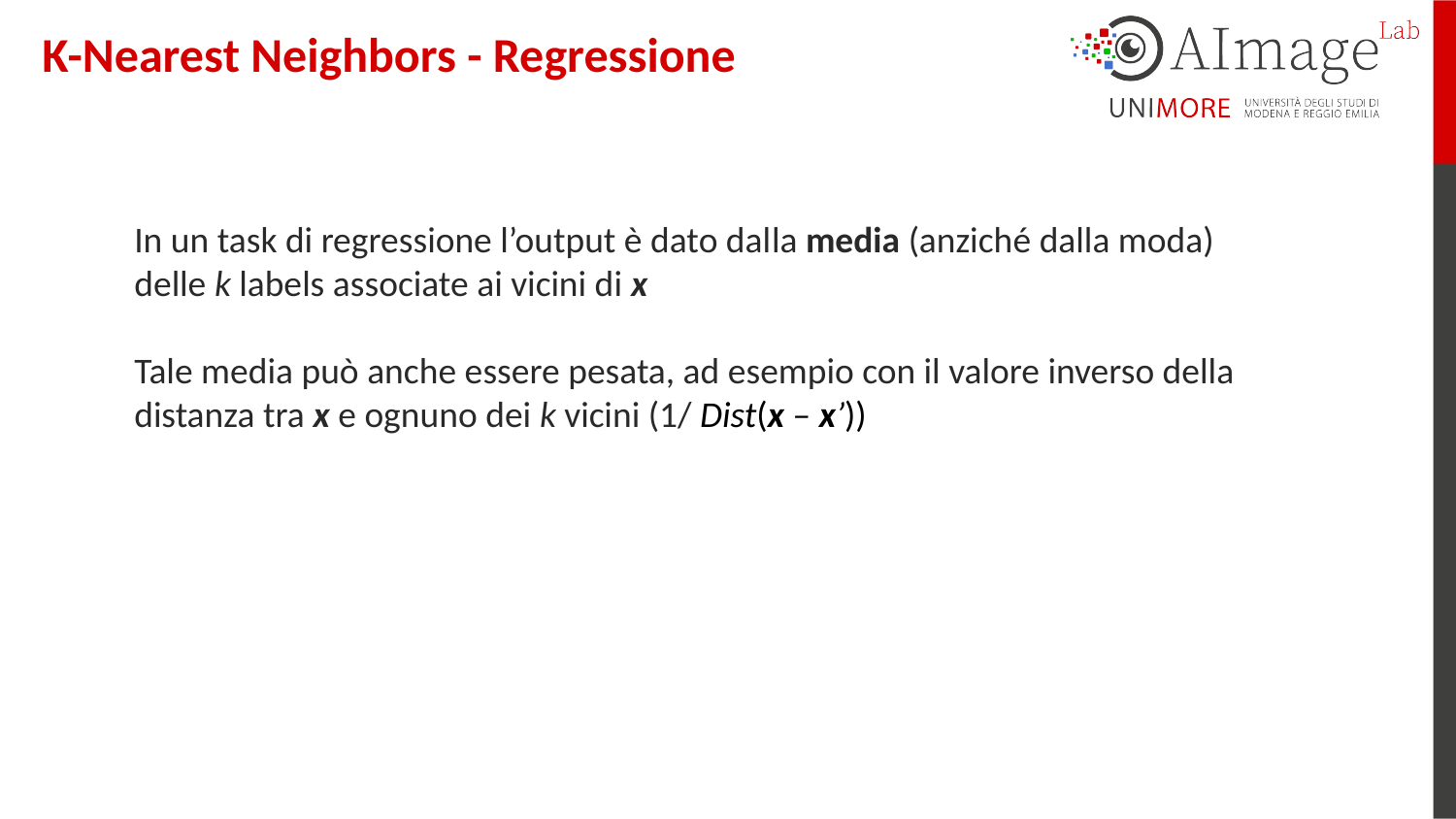

K-Nearest Neighbors - Regressione
In un task di regressione l’output è dato dalla media (anziché dalla moda) delle k labels associate ai vicini di x

Tale media può anche essere pesata, ad esempio con il valore inverso della distanza tra x e ognuno dei k vicini (1/ Dist(x – x’))